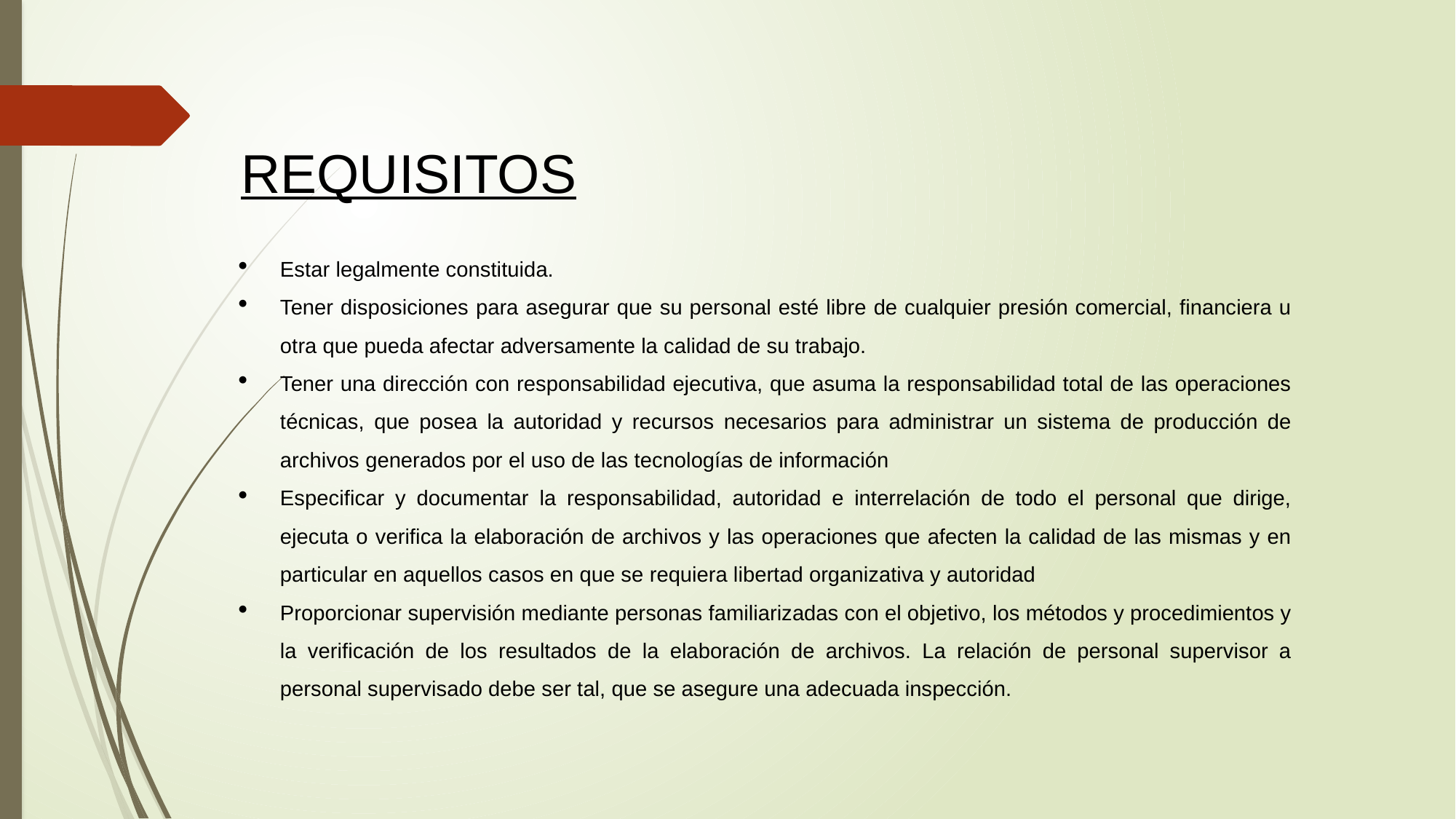

REQUISITOS
Estar legalmente constituida.
Tener disposiciones para asegurar que su personal esté libre de cualquier presión comercial, financiera u otra que pueda afectar adversamente la calidad de su trabajo.
Tener una dirección con responsabilidad ejecutiva, que asuma la responsabilidad total de las operaciones técnicas, que posea la autoridad y recursos necesarios para administrar un sistema de producción de archivos generados por el uso de las tecnologías de información
Especificar y documentar la responsabilidad, autoridad e interrelación de todo el personal que dirige, ejecuta o verifica la elaboración de archivos y las operaciones que afecten la calidad de las mismas y en particular en aquellos casos en que se requiera libertad organizativa y autoridad
Proporcionar supervisión mediante personas familiarizadas con el objetivo, los métodos y procedimientos y la verificación de los resultados de la elaboración de archivos. La relación de personal supervisor a personal supervisado debe ser tal, que se asegure una adecuada inspección.